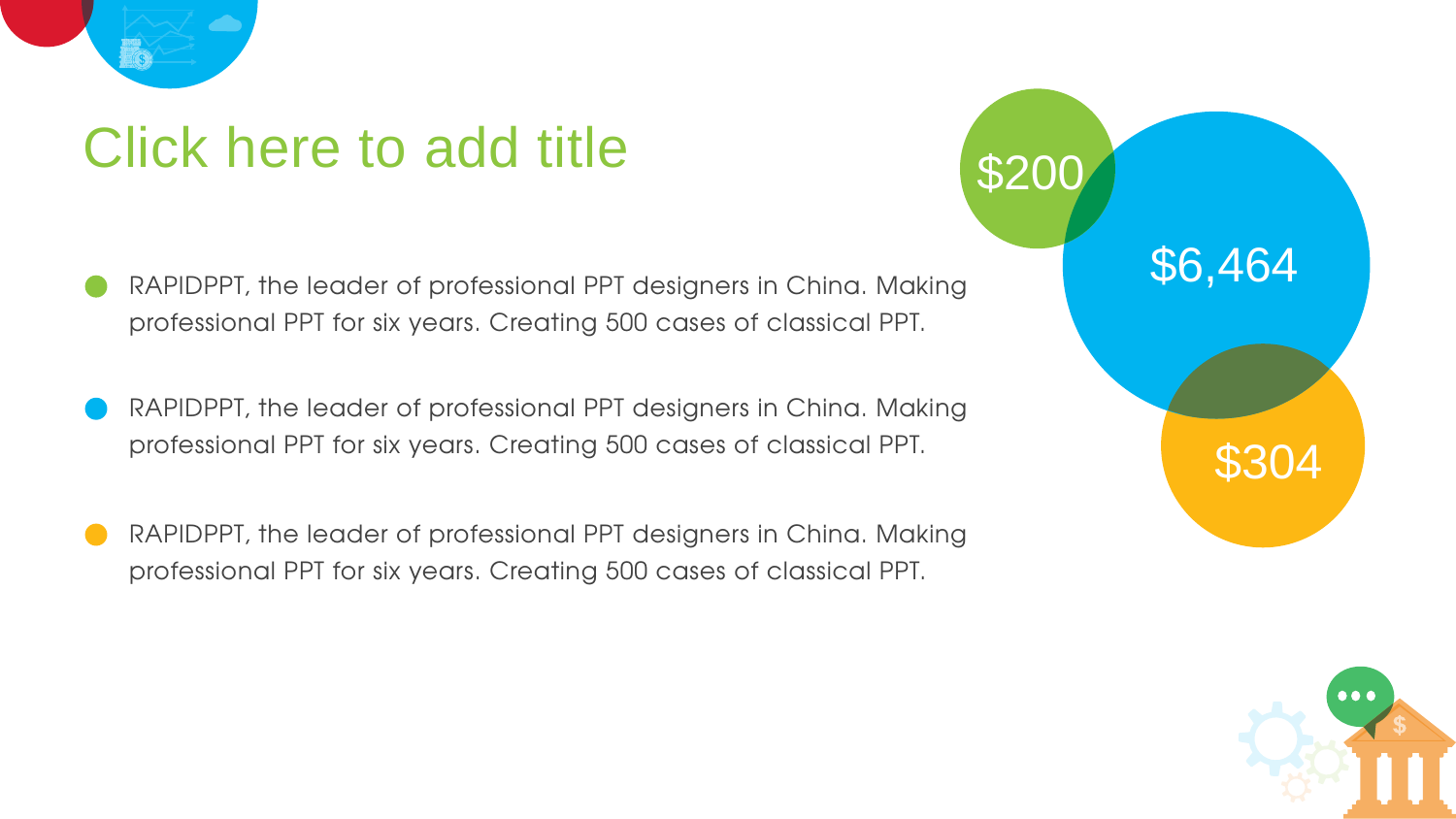

Click here to add title

$200

$6,464
RAPIDPPT, the leader of professional PPT designers in China. Making
professional PPT for six years. Creating 500 cases of classical PPT.

RAPIDPPT, the leader of professional PPT designers in China. Making
professional PPT for six years. Creating 500 cases of classical PPT.

$304
RAPIDPPT, the leader of professional PPT designers in China. Making
professional PPT for six years. Creating 500 cases of classical PPT.